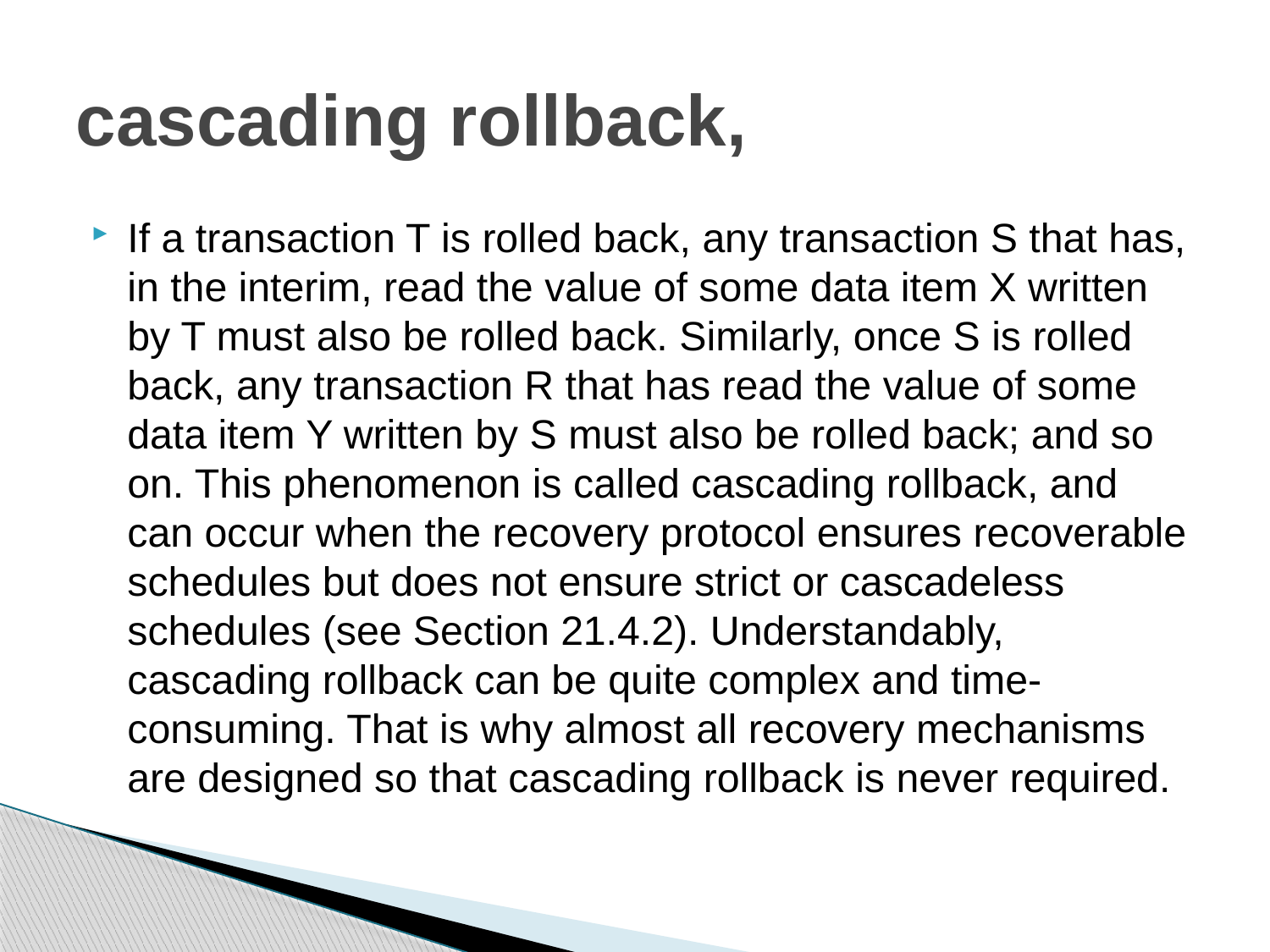

# cascading rollback,
If a transaction T is rolled back, any transaction S that has, in the interim, read the value of some data item X written by T must also be rolled back. Similarly, once S is rolled back, any transaction R that has read the value of some data item Y written by S must also be rolled back; and so on. This phenomenon is called cascading rollback, and can occur when the recovery protocol ensures recoverable schedules but does not ensure strict or cascadeless schedules (see Section 21.4.2). Understandably, cascading rollback can be quite complex and time-consuming. That is why almost all recovery mechanisms are designed so that cascading rollback is never required.